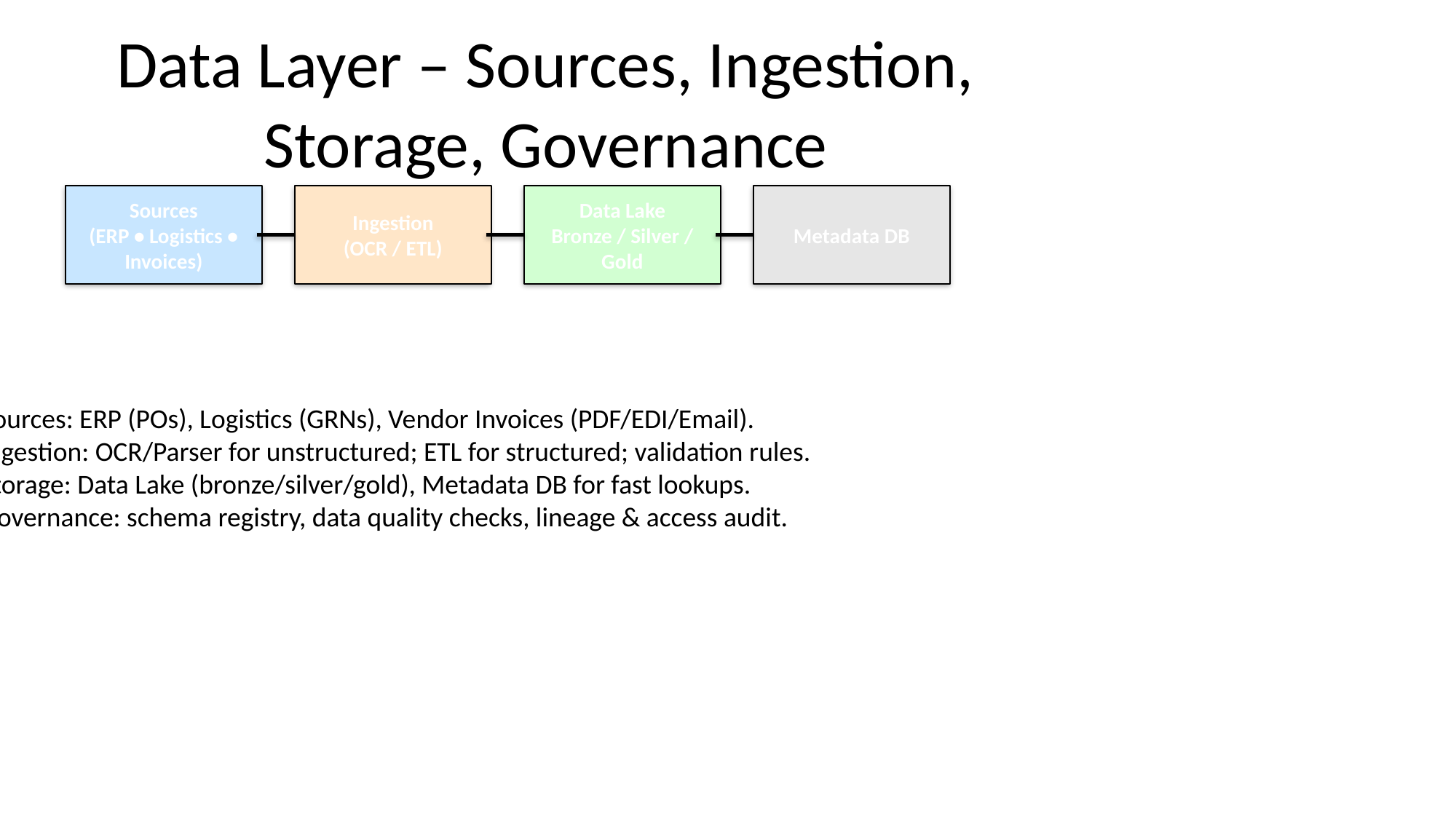

# Data Layer – Sources, Ingestion, Storage, Governance
Sources
(ERP • Logistics • Invoices)
Ingestion
(OCR / ETL)
Data Lake
Bronze / Silver / Gold
Metadata DB
Sources: ERP (POs), Logistics (GRNs), Vendor Invoices (PDF/EDI/Email).
Ingestion: OCR/Parser for unstructured; ETL for structured; validation rules.
Storage: Data Lake (bronze/silver/gold), Metadata DB for fast lookups.
Governance: schema registry, data quality checks, lineage & access audit.